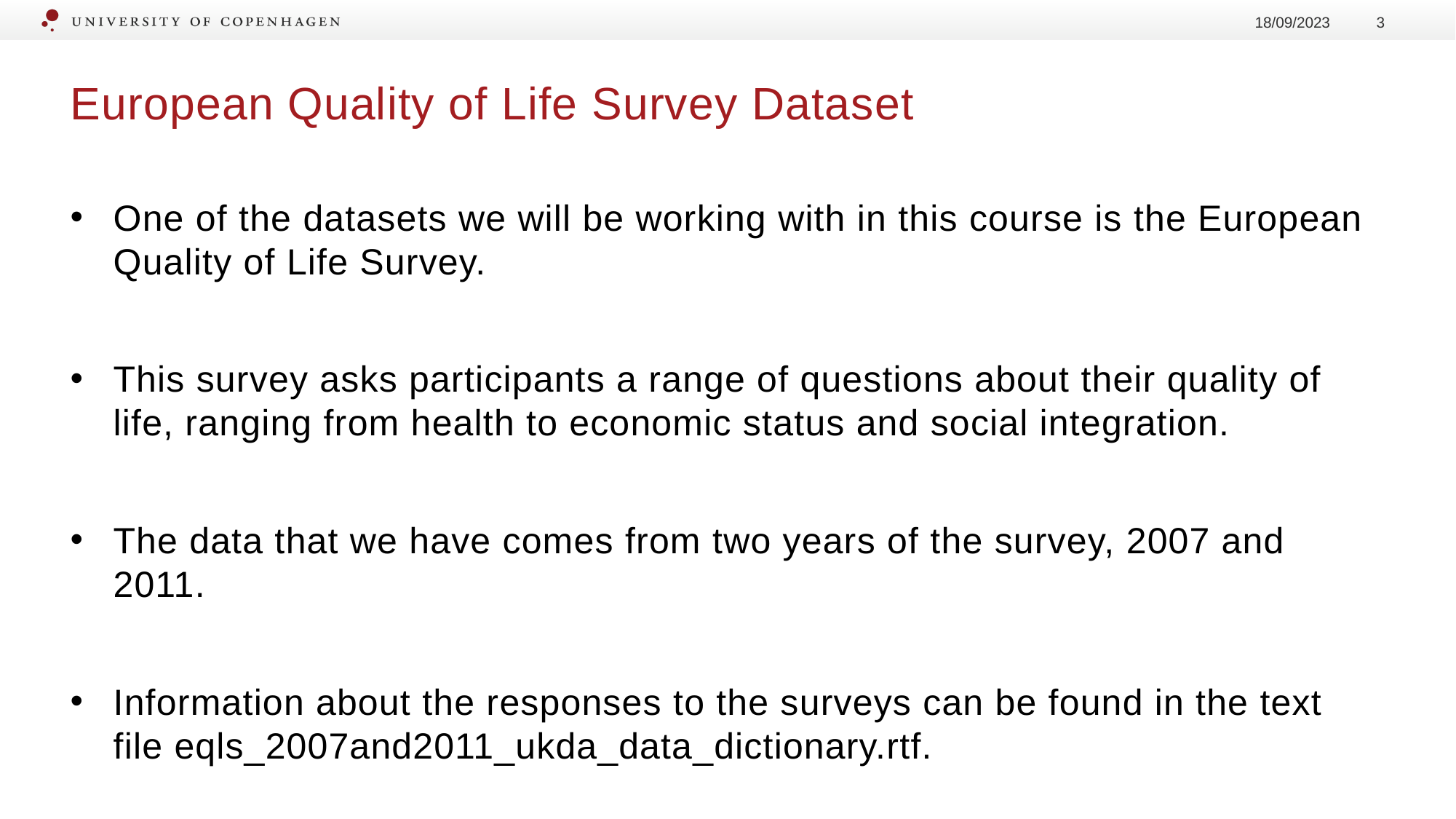

18/09/2023
3
# European Quality of Life Survey Dataset
One of the datasets we will be working with in this course is the European Quality of Life Survey.

This survey asks participants a range of questions about their quality of life, ranging from health to economic status and social integration.

The data that we have comes from two years of the survey, 2007 and 2011.

Information about the responses to the surveys can be found in the text file eqls_2007and2011_ukda_data_dictionary.rtf.